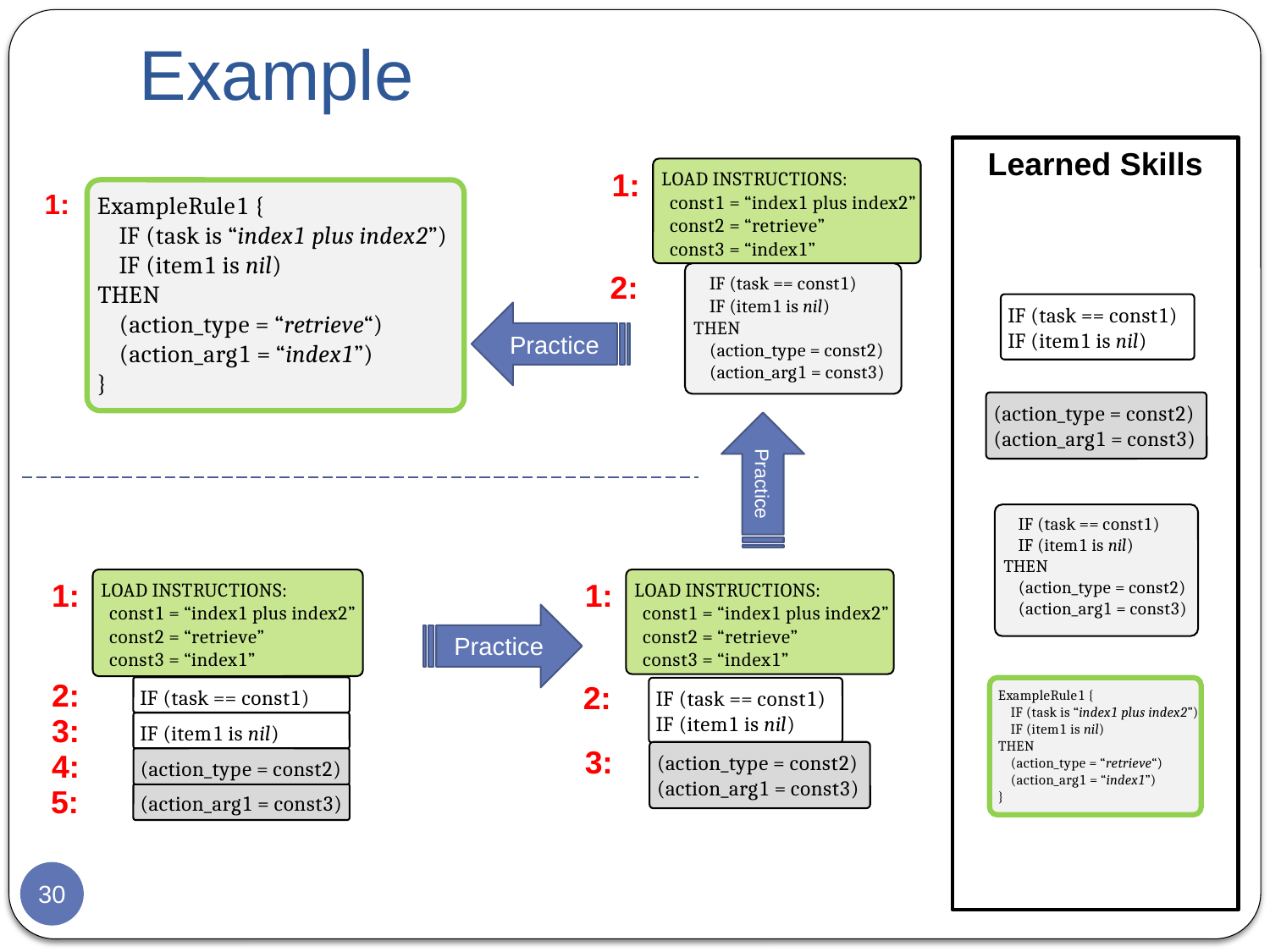

# Example

Learned Skills
1:
LOAD INSTRUCTIONS:
  const1 = “index1 plus index2”
  const2 = “retrieve”
  const3 = “index1”
2:
    IF (task == const1)
    IF (item1 is nil)
THEN
    (action_type = const2)
    (action_arg1 = const3)
Practice
Practice
1:
ExampleRule1 {
    IF (task is “index1 plus index2”)
    IF (item1 is nil)
THEN
    (action_type = “retrieve“)
    (action_arg1 = “index1”)
}
IF (task == const1)
IF (item1 is nil)
(action_type = const2)
(action_arg1 = const3)
    IF (task == const1)
    IF (item1 is nil)
THEN
    (action_type = const2)
    (action_arg1 = const3)
1:
LOAD INSTRUCTIONS:
  const1 = “index1 plus index2”
  const2 = “retrieve”
  const3 = “index1”
2:
IF (task == const1)
3:
IF (item1 is nil)
4:
1:
LOAD INSTRUCTIONS:
  const1 = “index1 plus index2”
  const2 = “retrieve”
  const3 = “index1”
2:
IF (task == const1)
IF (item1 is nil)
3:
(action_type = const2)
(action_arg1 = const3)
Practice
ExampleRule1 {
    IF (task is “index1 plus index2”)
    IF (item1 is nil)
THEN
    (action_type = “retrieve“)
    (action_arg1 = “index1”)
}
(action_type = const2)
5:
(action_arg1 = const3)
30